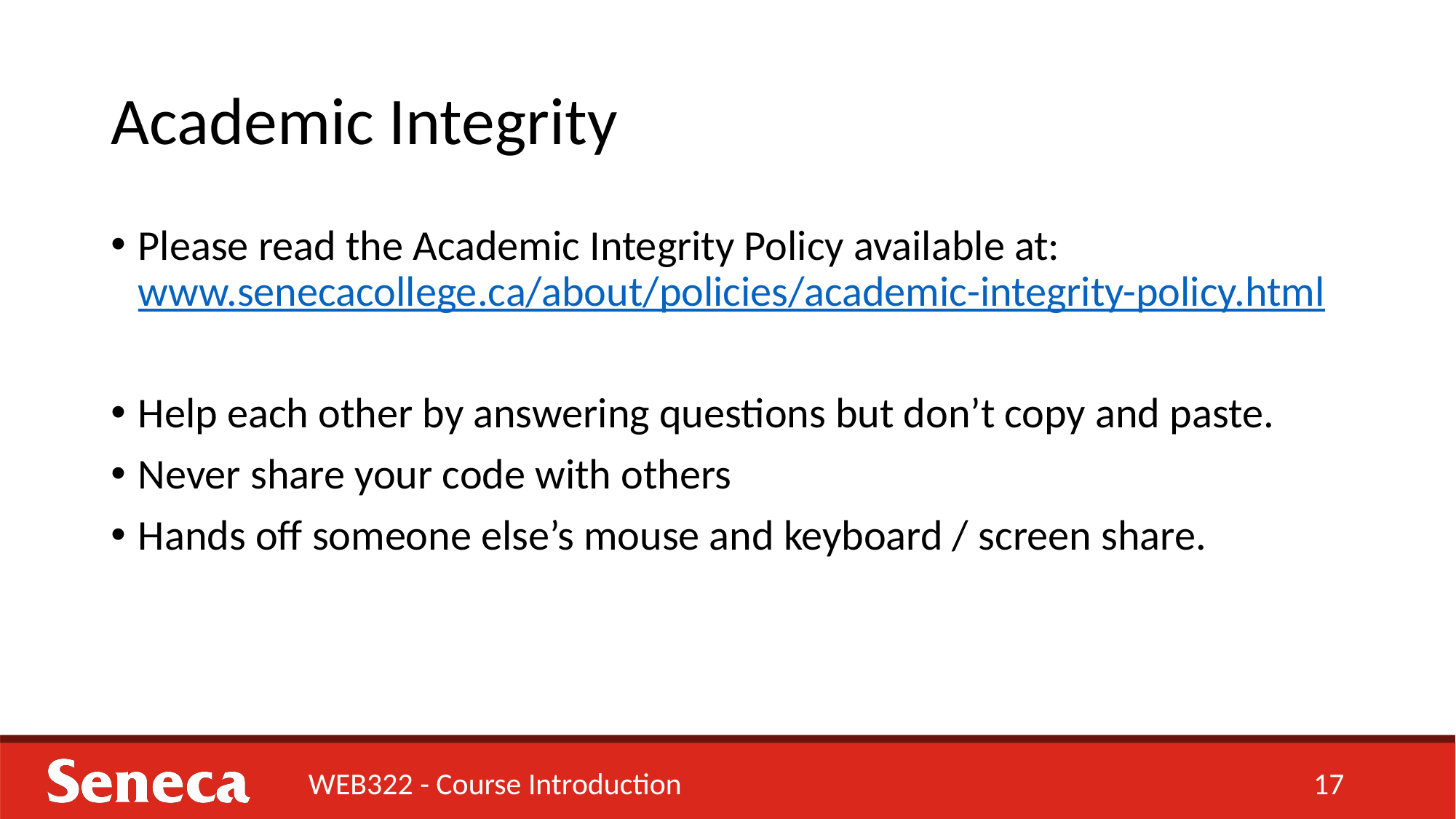

# Academic Integrity
Please read the Academic Integrity Policy available at:
www.senecacollege.ca/about/policies/academic-integrity-policy.html

Help each other by answering questions but don’t copy and paste.
Never share your code with others
Hands off someone else’s mouse and keyboard / screen share.
WEB322 - Course Introduction
17